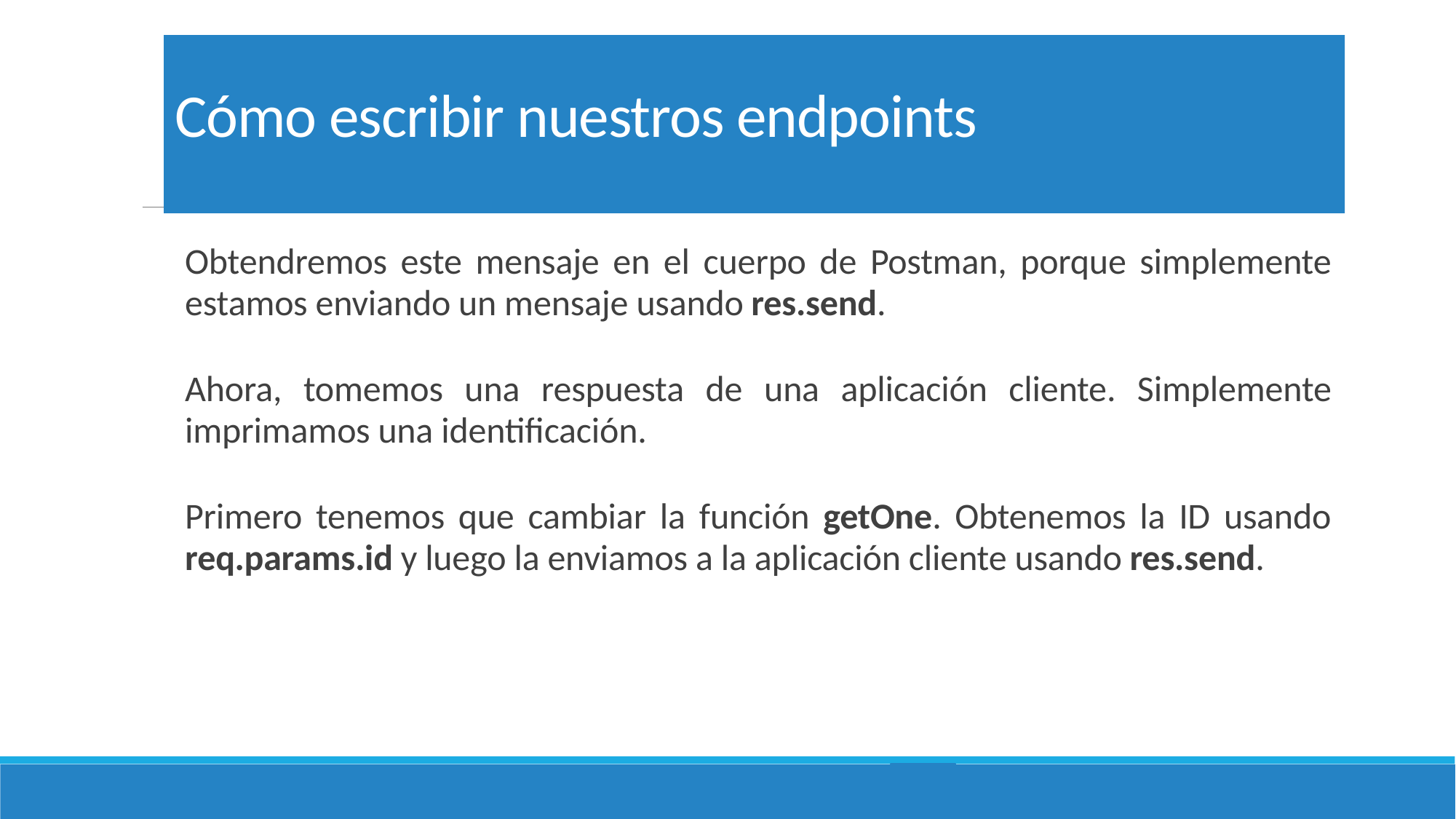

# Cómo escribir nuestros endpoints
Obtendremos este mensaje en el cuerpo de Postman, porque simplemente estamos enviando un mensaje usando res.send.

Ahora, tomemos una respuesta de una aplicación cliente. Simplemente imprimamos una identificación.

Primero tenemos que cambiar la función getOne. Obtenemos la ID usando req.params.id y luego la enviamos a la aplicación cliente usando res.send.